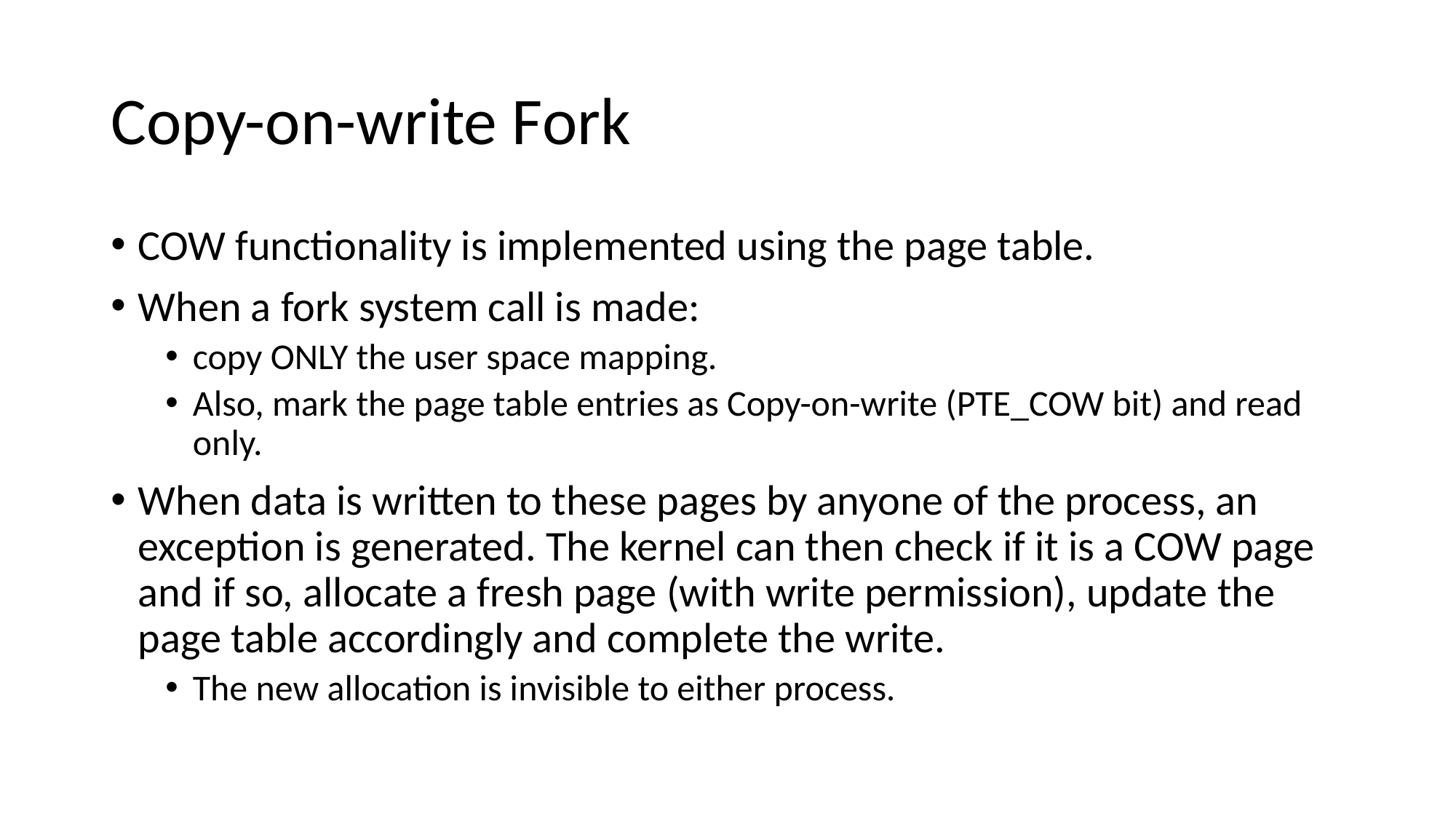

# Copy-on-write Fork
COW functionality is implemented using the page table.
When a fork system call is made:
copy ONLY the user space mapping.
Also, mark the page table entries as Copy-on-write (PTE_COW bit) and read only.
When data is written to these pages by anyone of the process, an exception is generated. The kernel can then check if it is a COW page and if so, allocate a fresh page (with write permission), update the page table accordingly and complete the write.
The new allocation is invisible to either process.